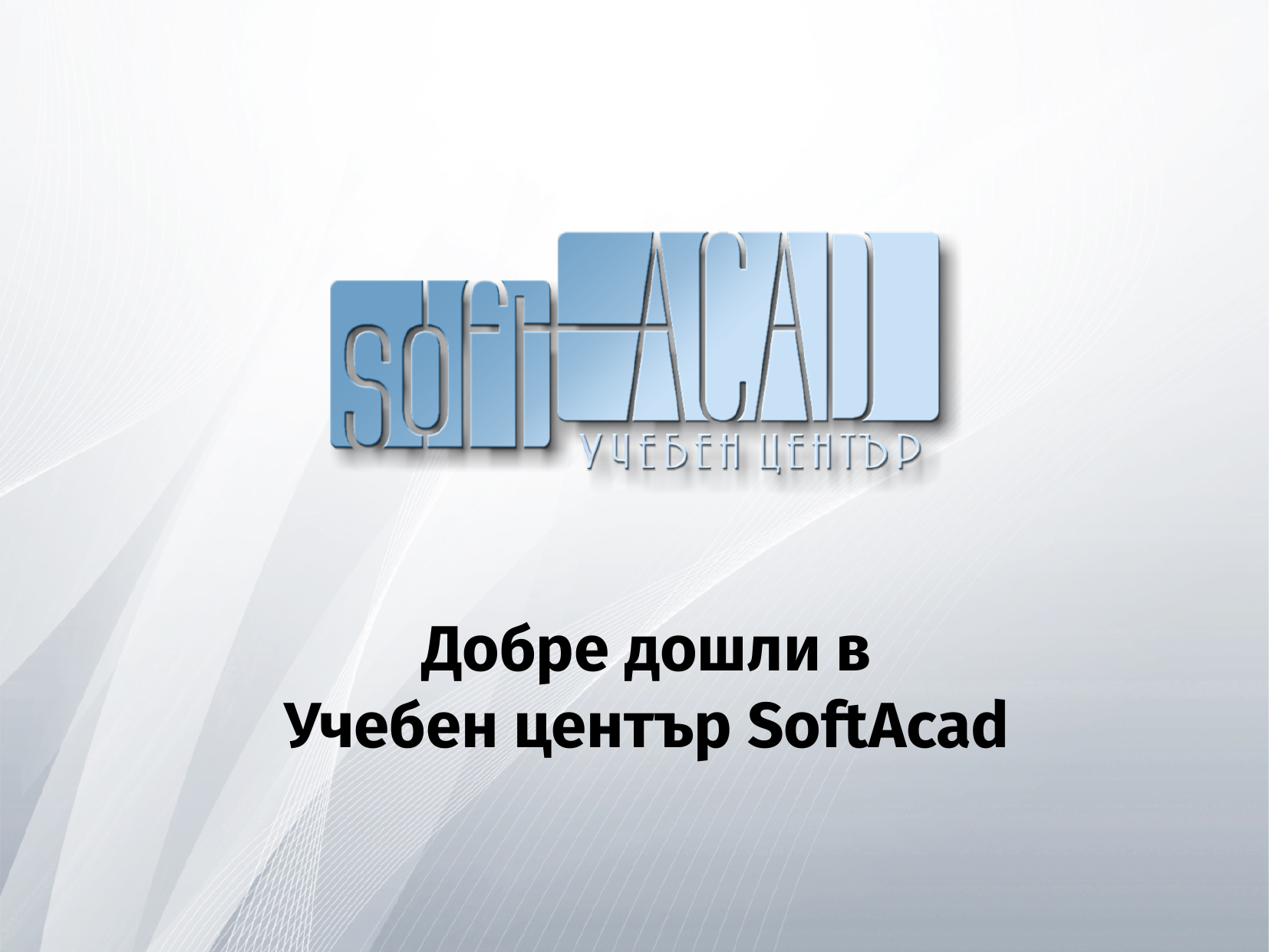

# Добре дошли в Учебен център SoftAcad